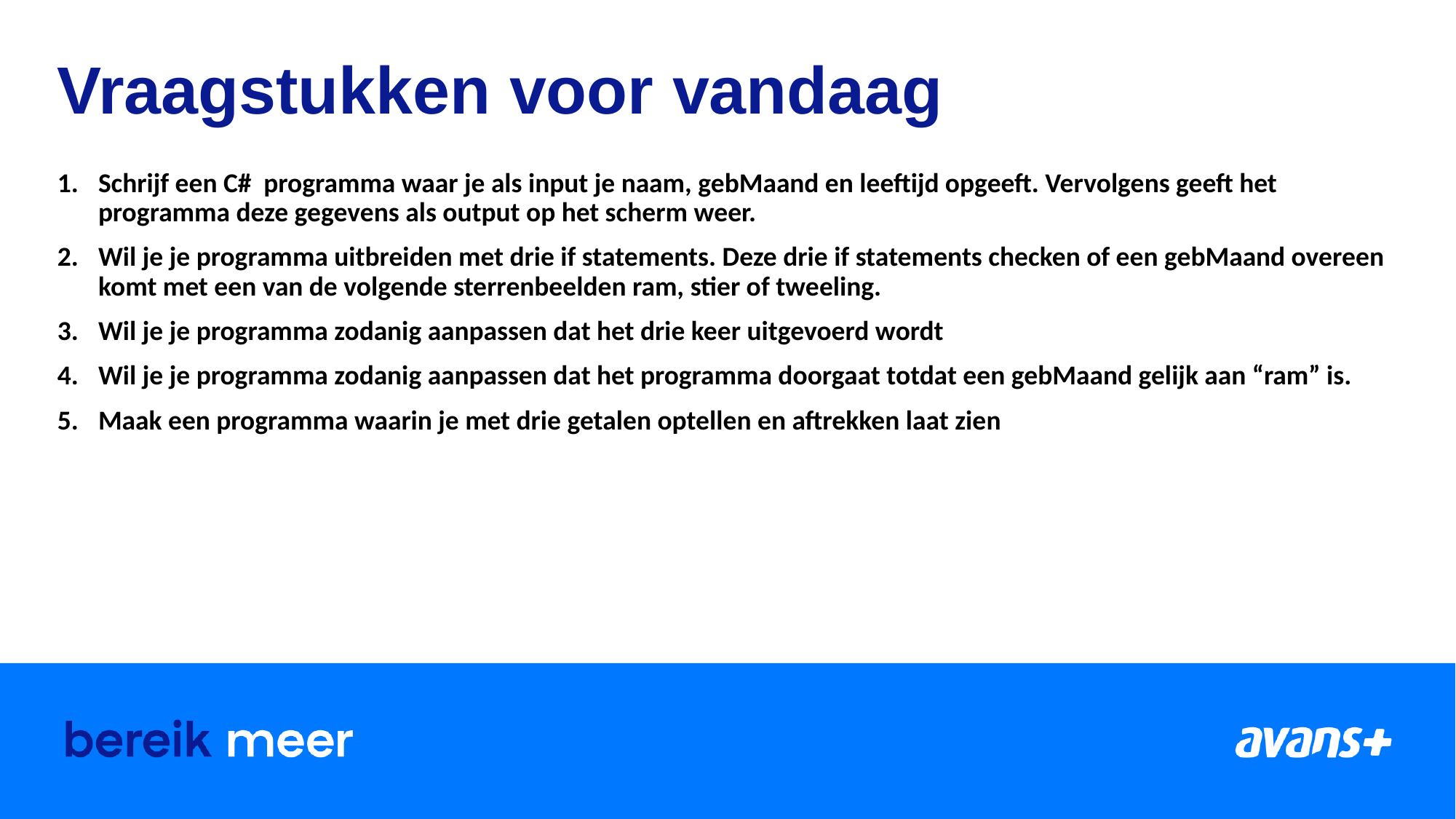

# Vraagstukken voor vandaag
Schrijf een C#  programma waar je als input je naam, gebMaand en leeftijd opgeeft. Vervolgens geeft het programma deze gegevens als output op het scherm weer.
Wil je je programma uitbreiden met drie if statements. Deze drie if statements checken of een gebMaand overeen komt met een van de volgende sterrenbeelden ram, stier of tweeling.
Wil je je programma zodanig aanpassen dat het drie keer uitgevoerd wordt
Wil je je programma zodanig aanpassen dat het programma doorgaat totdat een gebMaand gelijk aan “ram” is.
Maak een programma waarin je met drie getalen optellen en aftrekken laat zien